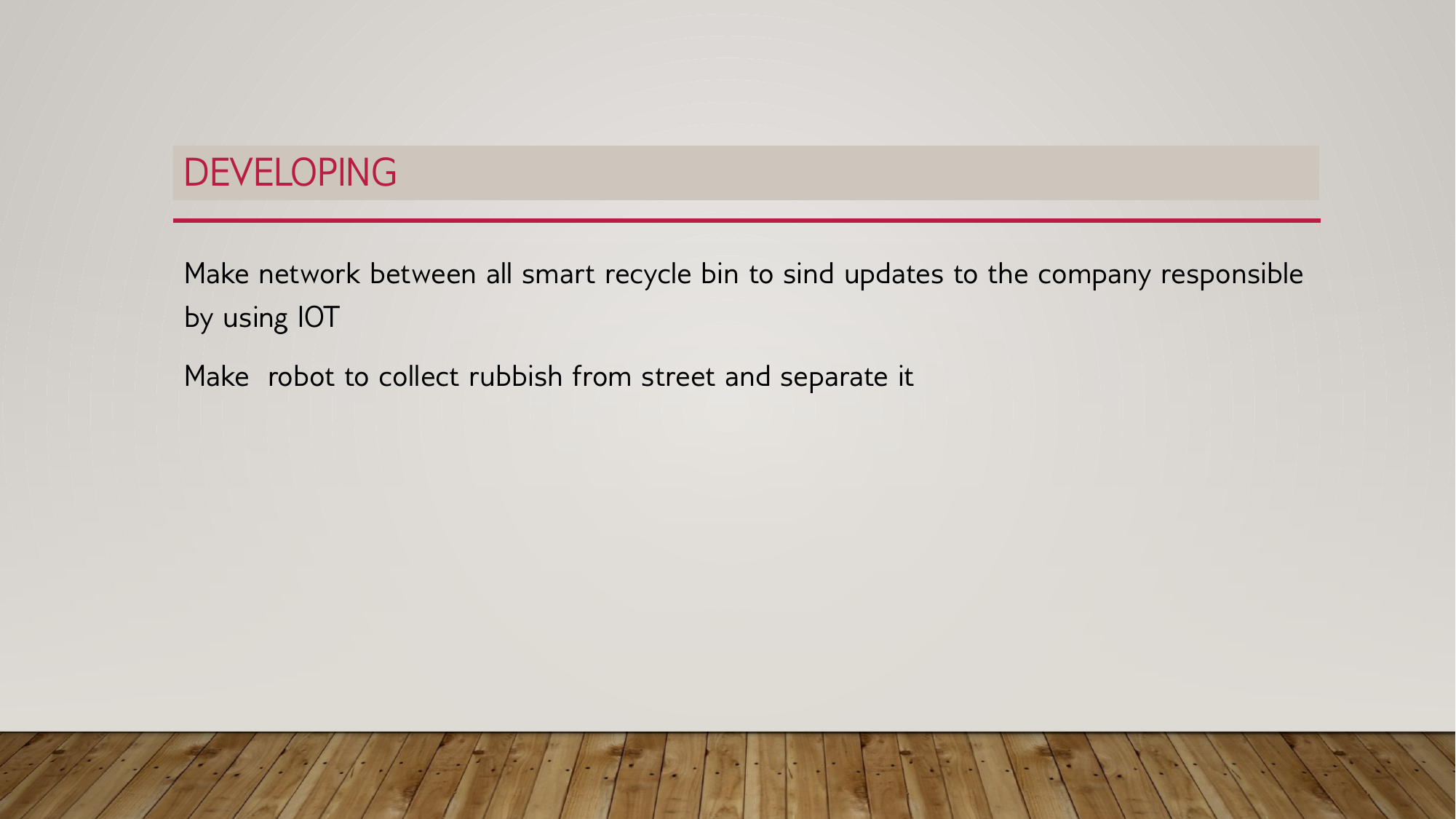

# Developing
Make network between all smart recycle bin to sind updates to the company responsible by using IOT
Make  robot to collect rubbish from street and separate it